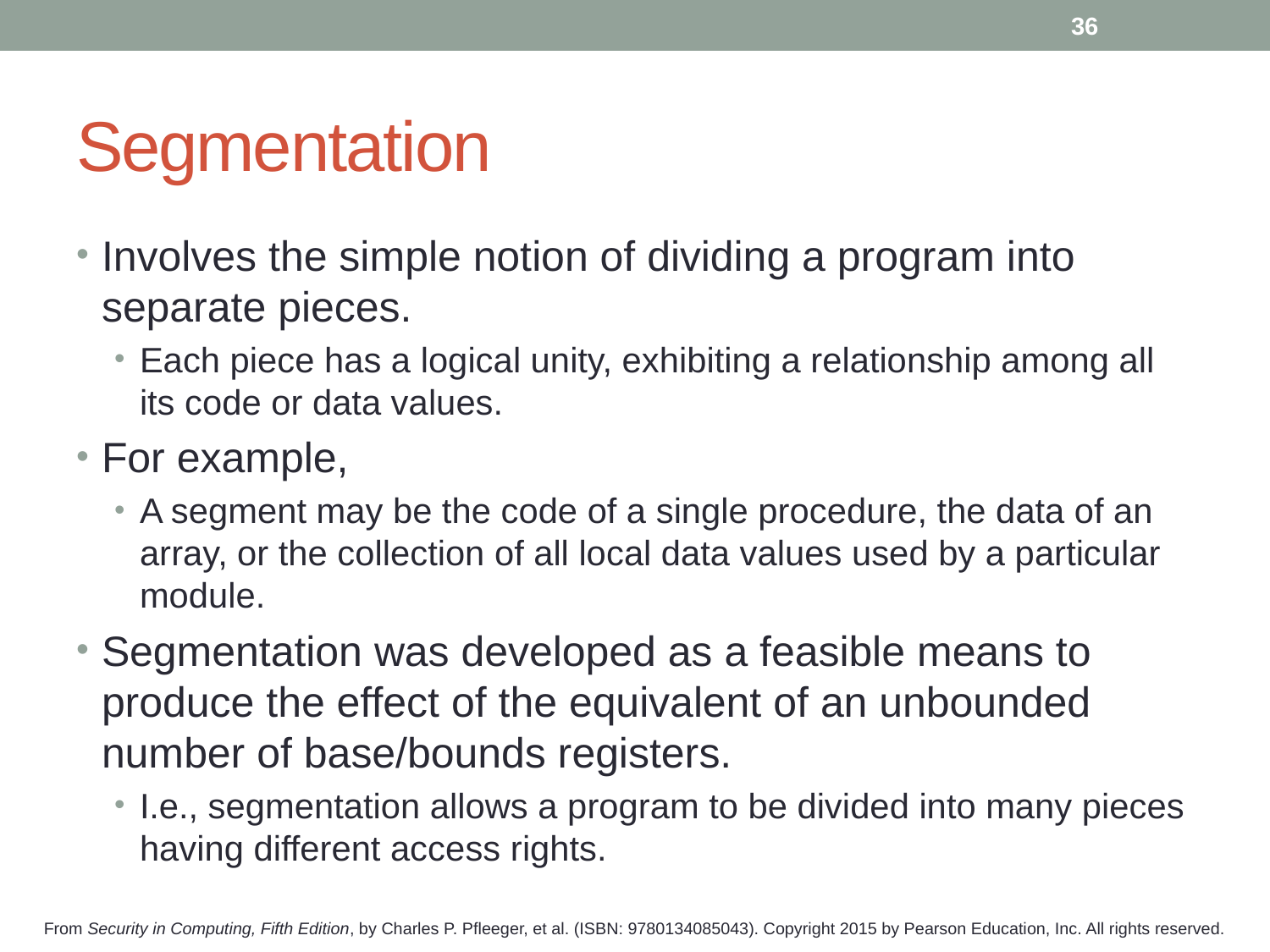

36
# Segmentation
Involves the simple notion of dividing a program into separate pieces.
Each piece has a logical unity, exhibiting a relationship among all its code or data values.
For example,
A segment may be the code of a single procedure, the data of an array, or the collection of all local data values used by a particular module.
Segmentation was developed as a feasible means to produce the effect of the equivalent of an unbounded number of base/bounds registers.
I.e., segmentation allows a program to be divided into many pieces having different access rights.
From Security in Computing, Fifth Edition, by Charles P. Pfleeger, et al. (ISBN: 9780134085043). Copyright 2015 by Pearson Education, Inc. All rights reserved.